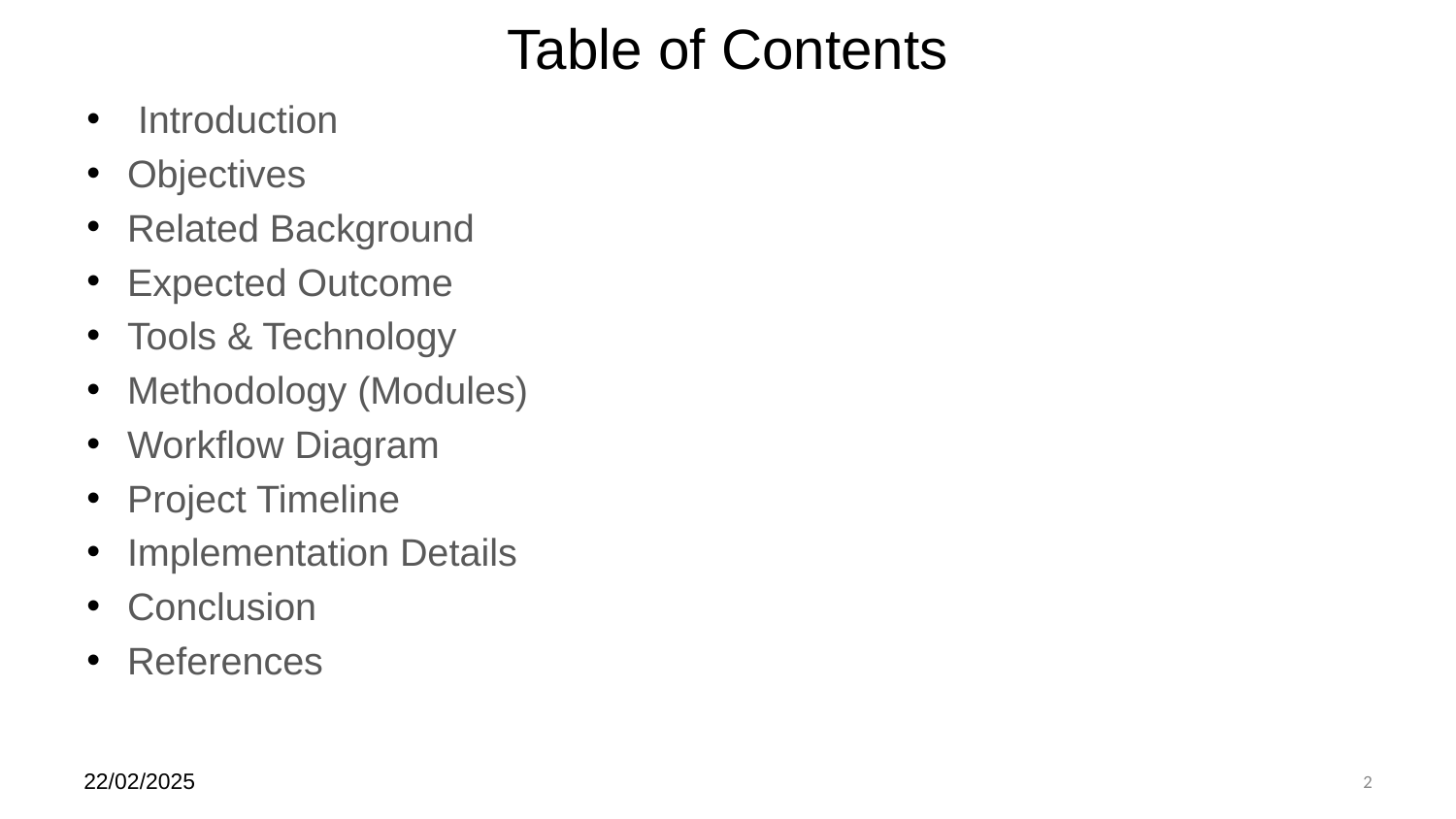

# Table of Contents
 Introduction
Objectives
Related Background
Expected Outcome
Tools & Technology
Methodology (Modules)
Workflow Diagram
Project Timeline
Implementation Details
Conclusion
References

22/02/2025
2